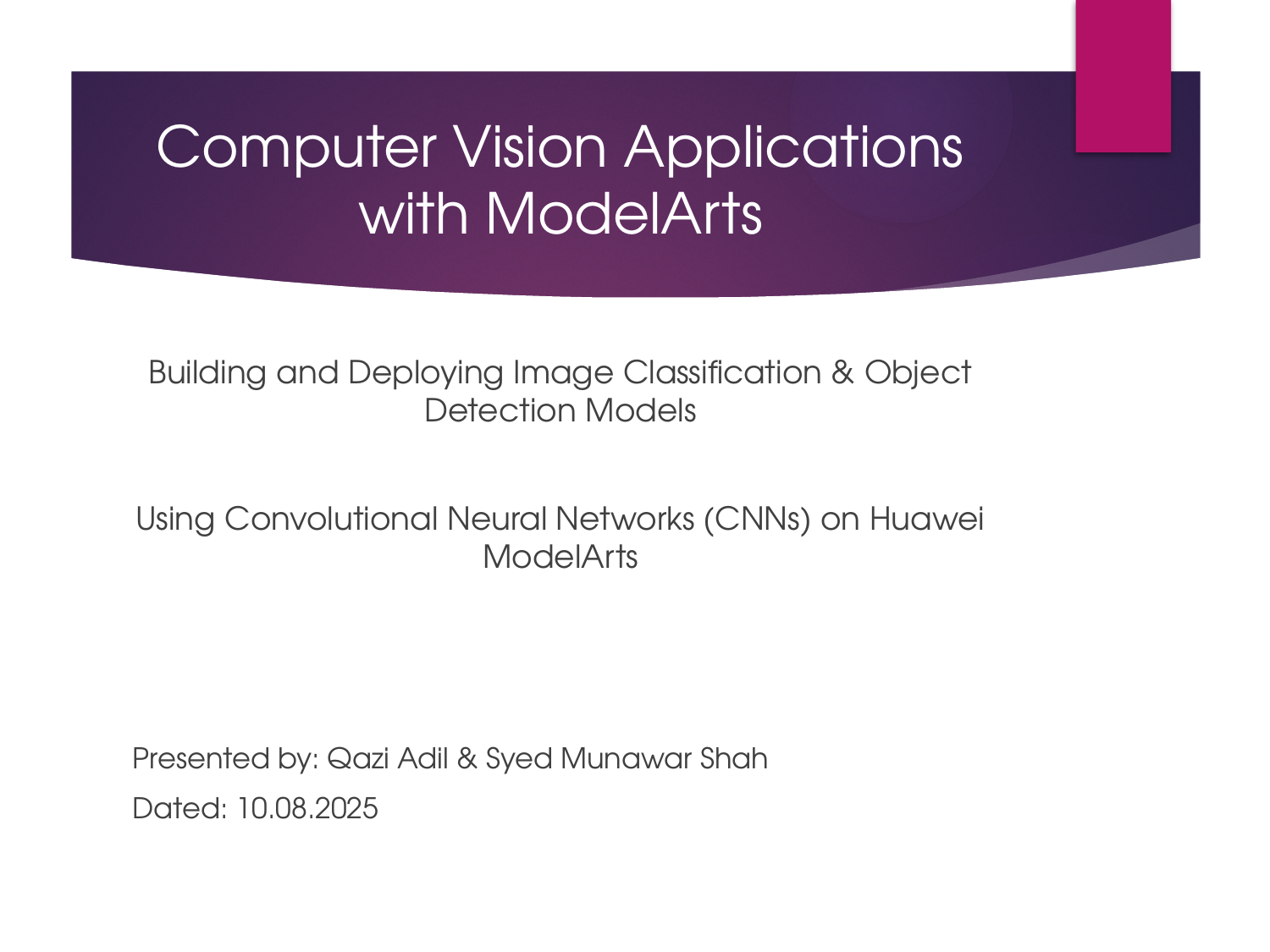

# Computer Vision Applications with ModelArts
Building and Deploying Image Classification & Object Detection Models

Using Convolutional Neural Networks (CNNs) on Huawei ModelArts

Presented by: Qazi Adil & Syed Munawar Shah
Dated: 10.08.2025